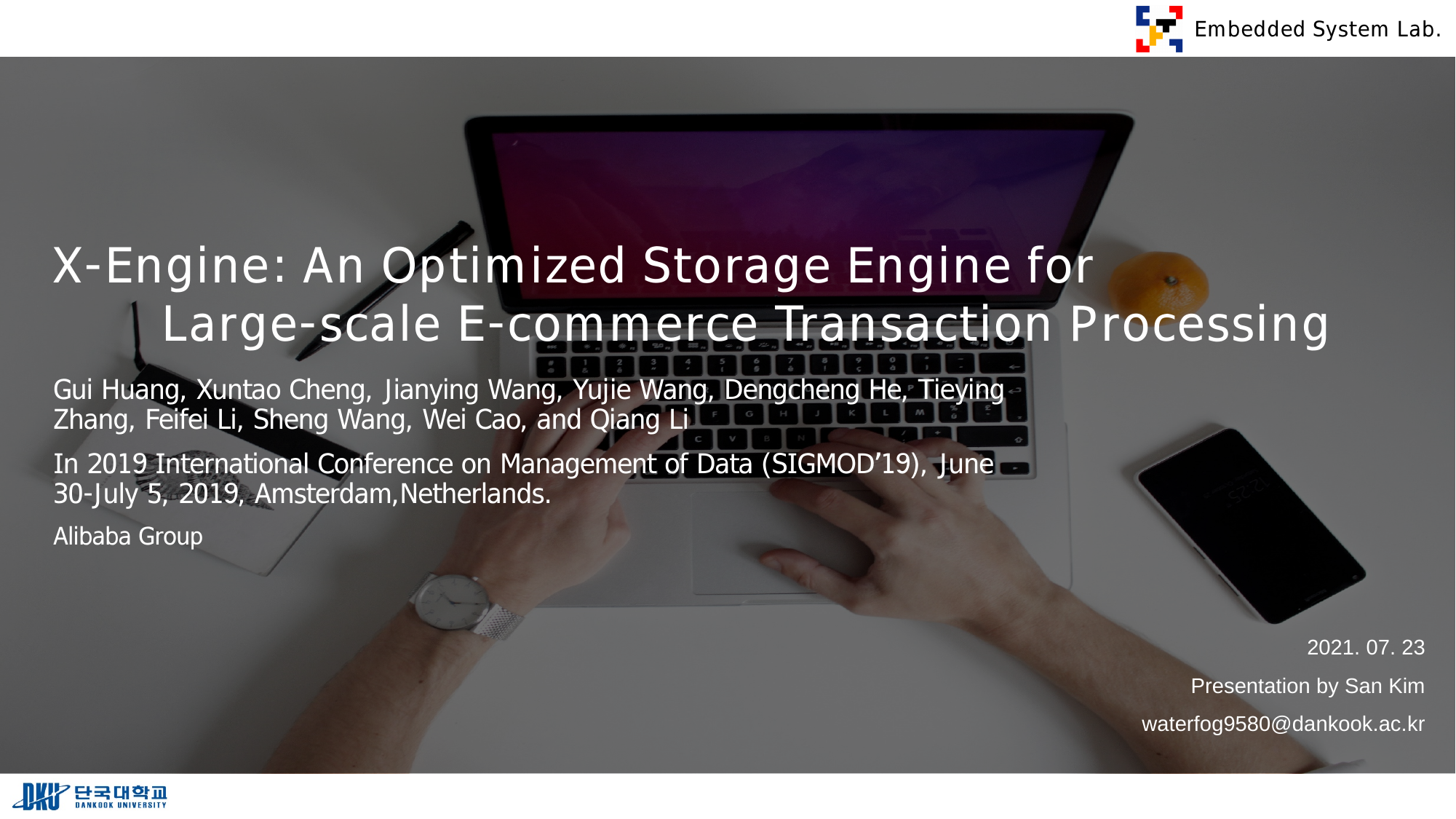

# X-Engine: An Optimized Storage Engine for Large-scale E-commerce Transaction Processing
Gui Huang, Xuntao Cheng, Jianying Wang, Yujie Wang, Dengcheng He, Tieying Zhang, Feifei Li, Sheng Wang, Wei Cao, and Qiang Li
In 2019 International Conference on Management of Data (SIGMOD’19), June 30-July 5, 2019, Amsterdam,Netherlands.
Alibaba Group
2021. 07. 23
Presentation by San Kim
waterfog9580@dankook.ac.kr